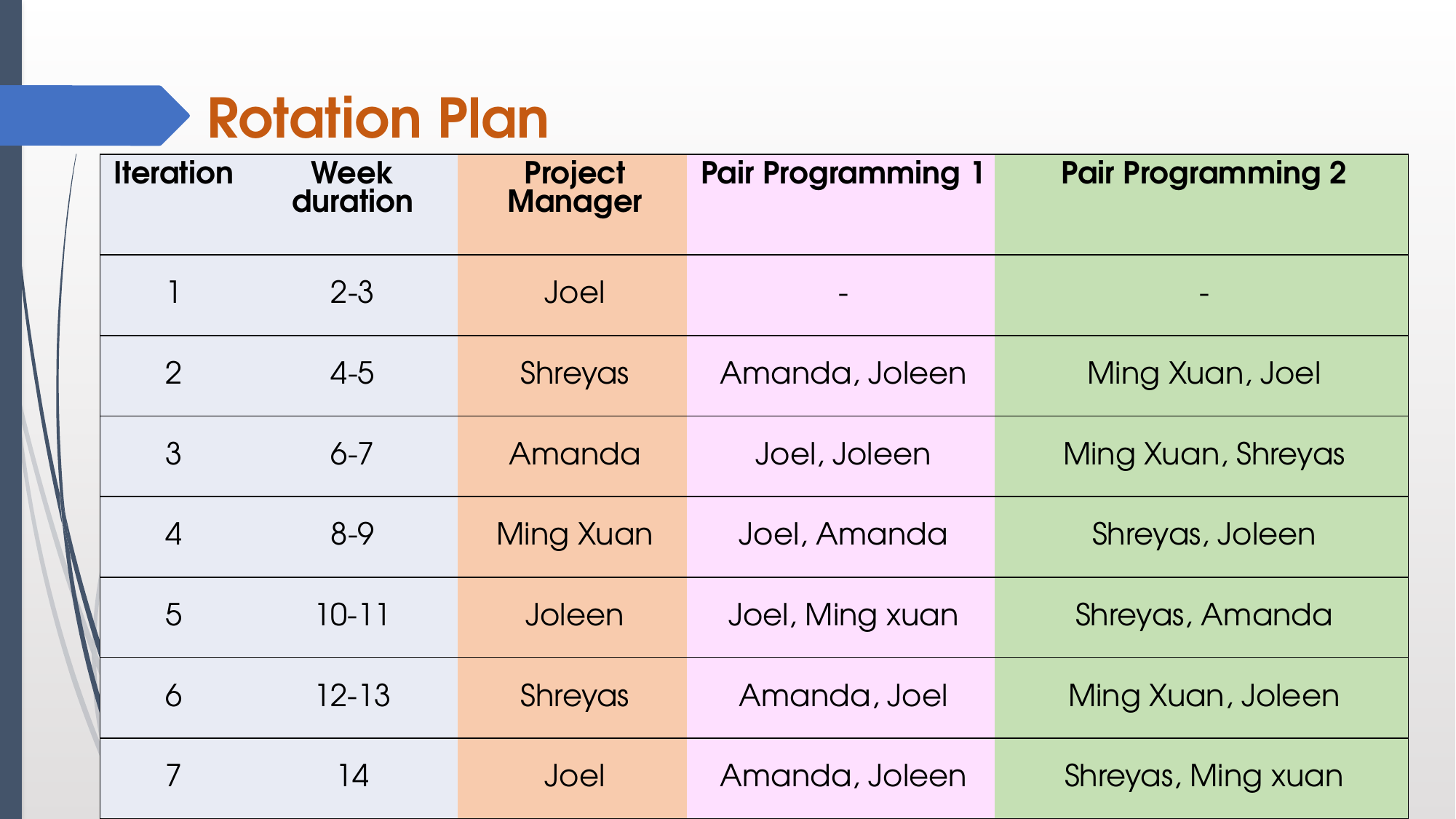

# Rotation Plan
| Iteration | Week duration | Project Manager | Pair Programming 1 | Pair Programming 2 |
| --- | --- | --- | --- | --- |
| 1 | 2-3 | Joel | - | - |
| 2 | 4-5 | Shreyas | Amanda, Joleen | Ming Xuan, Joel |
| 3 | 6-7 | Amanda | Joel, Joleen | Ming Xuan, Shreyas |
| 4 | 8-9 | Ming Xuan | Joel, Amanda | Shreyas, Joleen |
| 5 | 10-11 | Joleen | Joel, Ming xuan | Shreyas, Amanda |
| 6 | 12-13 | Shreyas | Amanda, Joel | Ming Xuan, Joleen |
| 7 | 14 | Joel | Amanda, Joleen | Shreyas, Ming xuan |